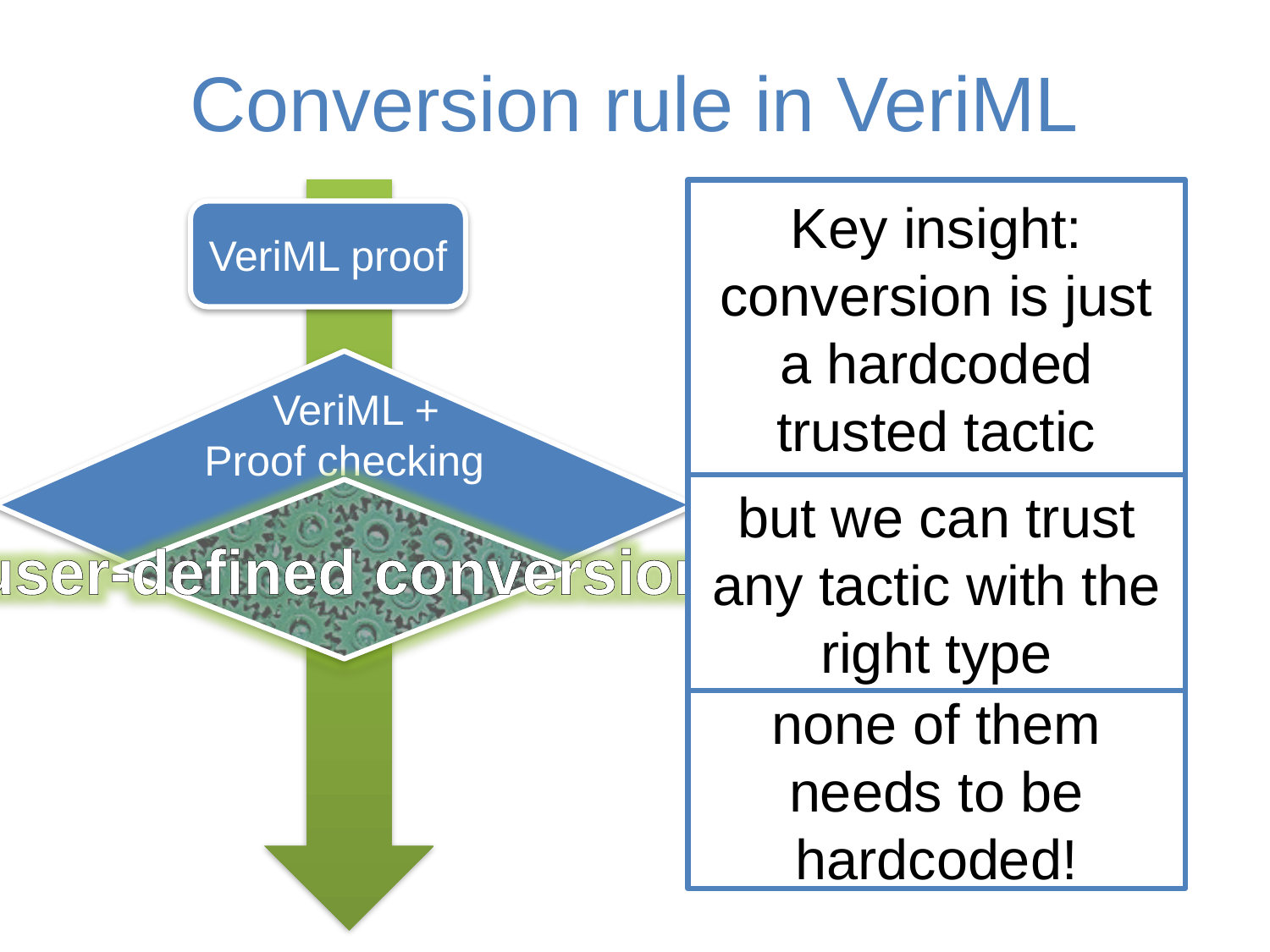

# Conversion rule in VeriML

Key insight:
conversion is just a hardcoded trusted tactic
VeriML proof
  VeriML +
Proof checking

but we can trust any tactic with the right type
user-defined conversion
none of them needs to be hardcoded!